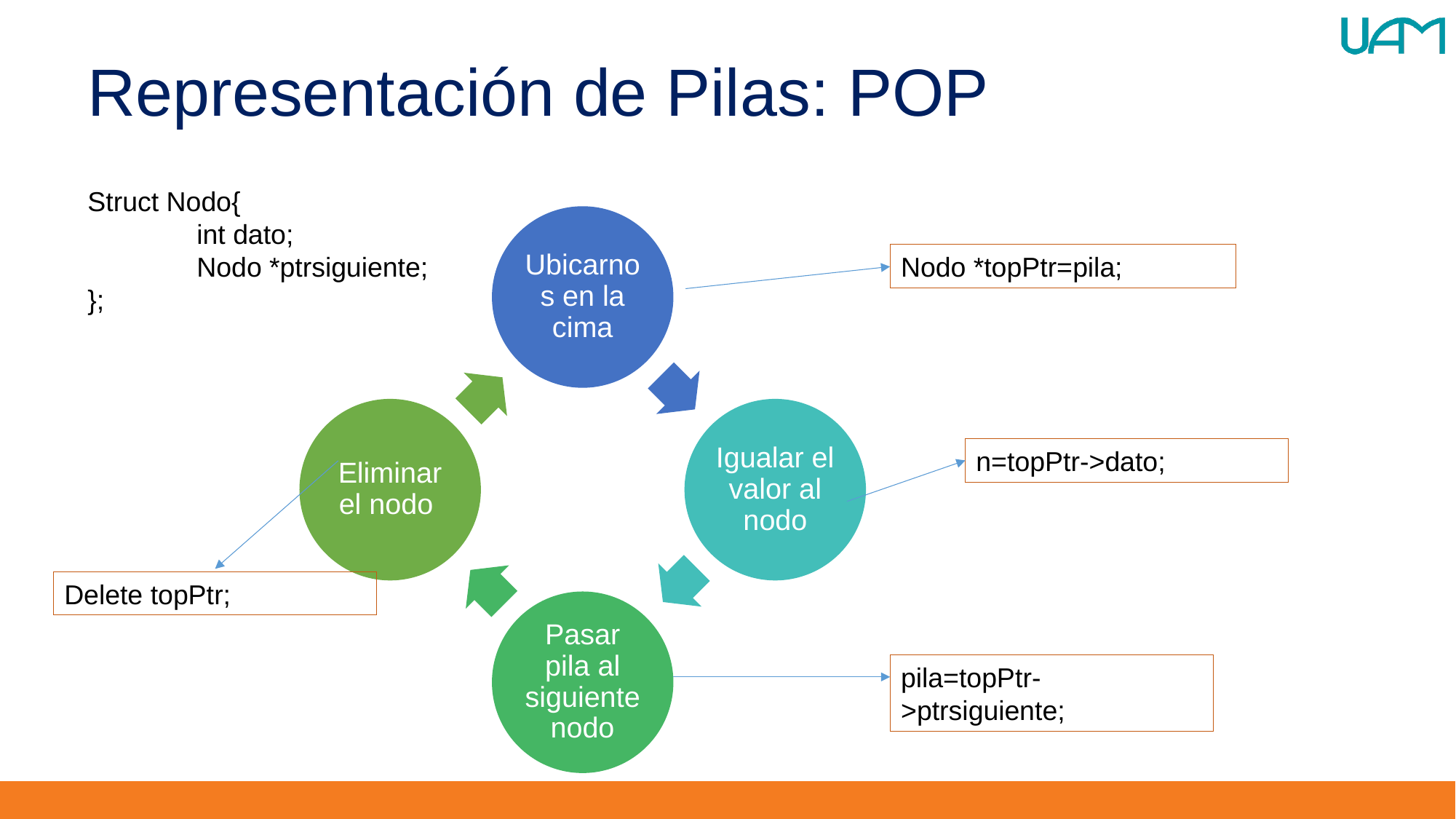

# Representación de Pilas: POP
Struct Nodo{
	int dato;
	Nodo *ptrsiguiente;
};

Ubicarnos en la cima

Igualar el valor al nodo

Pasar pila al siguiente nodo

Eliminar el nodo

Nodo *topPtr=pila;
n=topPtr->dato;
Delete topPtr;
pila=topPtr->ptrsiguiente;